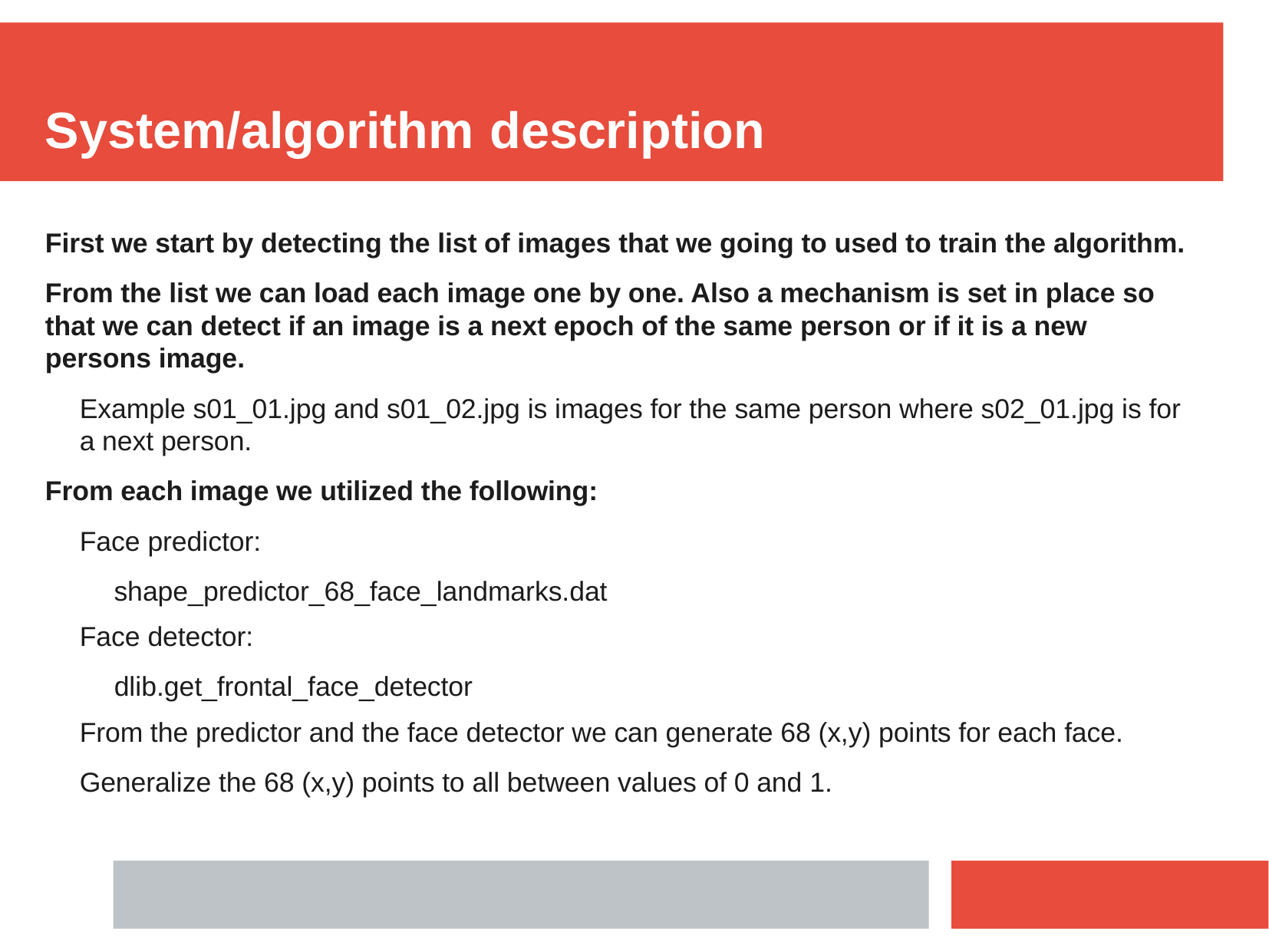

System/algorithm description
First we start by detecting the list of images that we going to used to train the algorithm.
From the list we can load each image one by one. Also a mechanism is set in place so that we can detect if an image is a next epoch of the same person or if it is a new persons image.
Example s01_01.jpg and s01_02.jpg is images for the same person where s02_01.jpg is for a next person.
From each image we utilized the following:
Face predictor:
shape_predictor_68_face_landmarks.dat
Face detector:
dlib.get_frontal_face_detector
From the predictor and the face detector we can generate 68 (x,y) points for each face.
Generalize the 68 (x,y) points to all between values of 0 and 1.